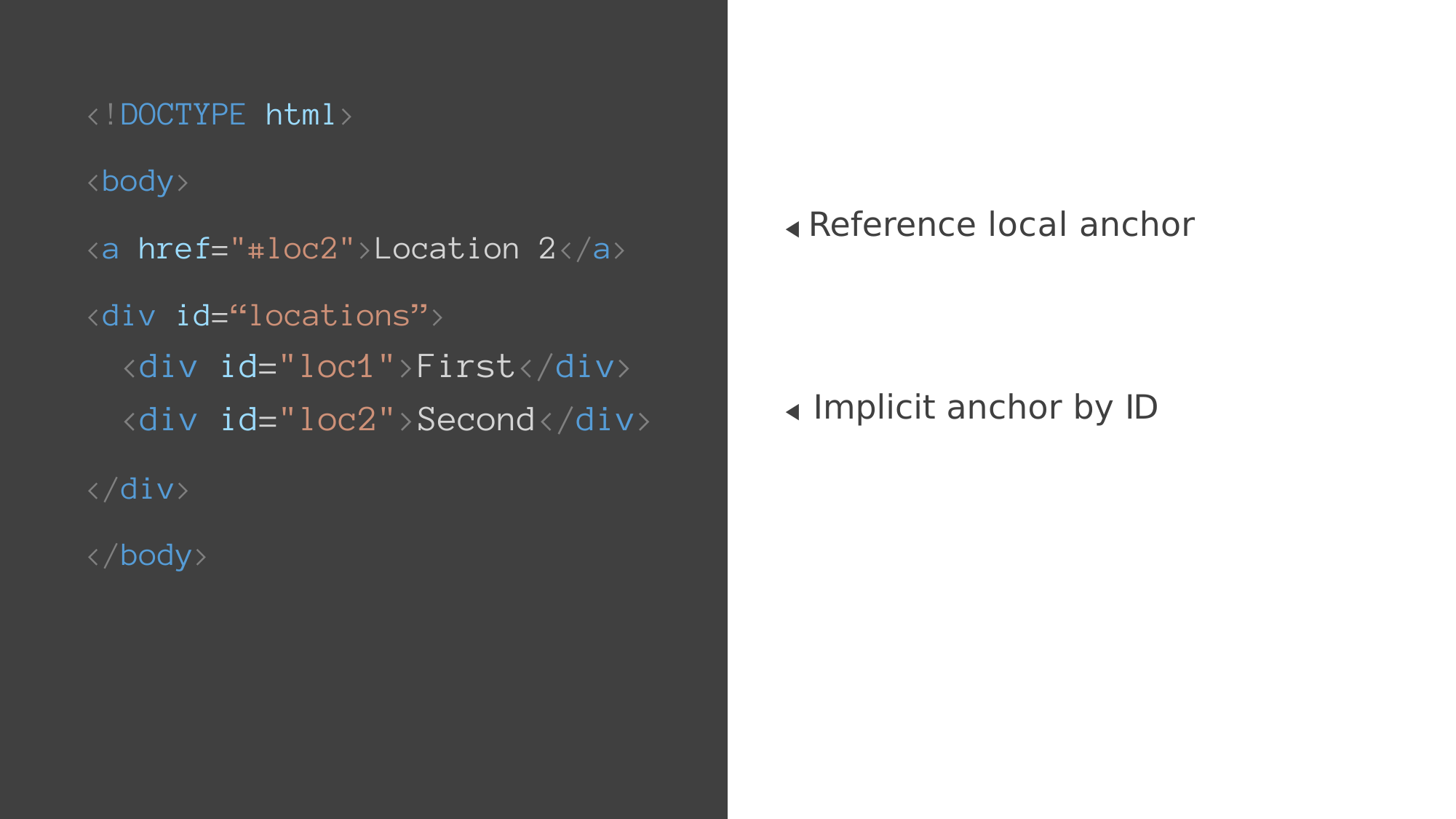

# <!DOCTYPE html>
<body>
<a href="#loc2">Location 2</a>
<div id=“locations”>
<div id="loc1">First</div>
<div id="loc2">Second</div>
</div>
</body>
◀ Reference local anchor
◀ Implicit anchor by ID
5